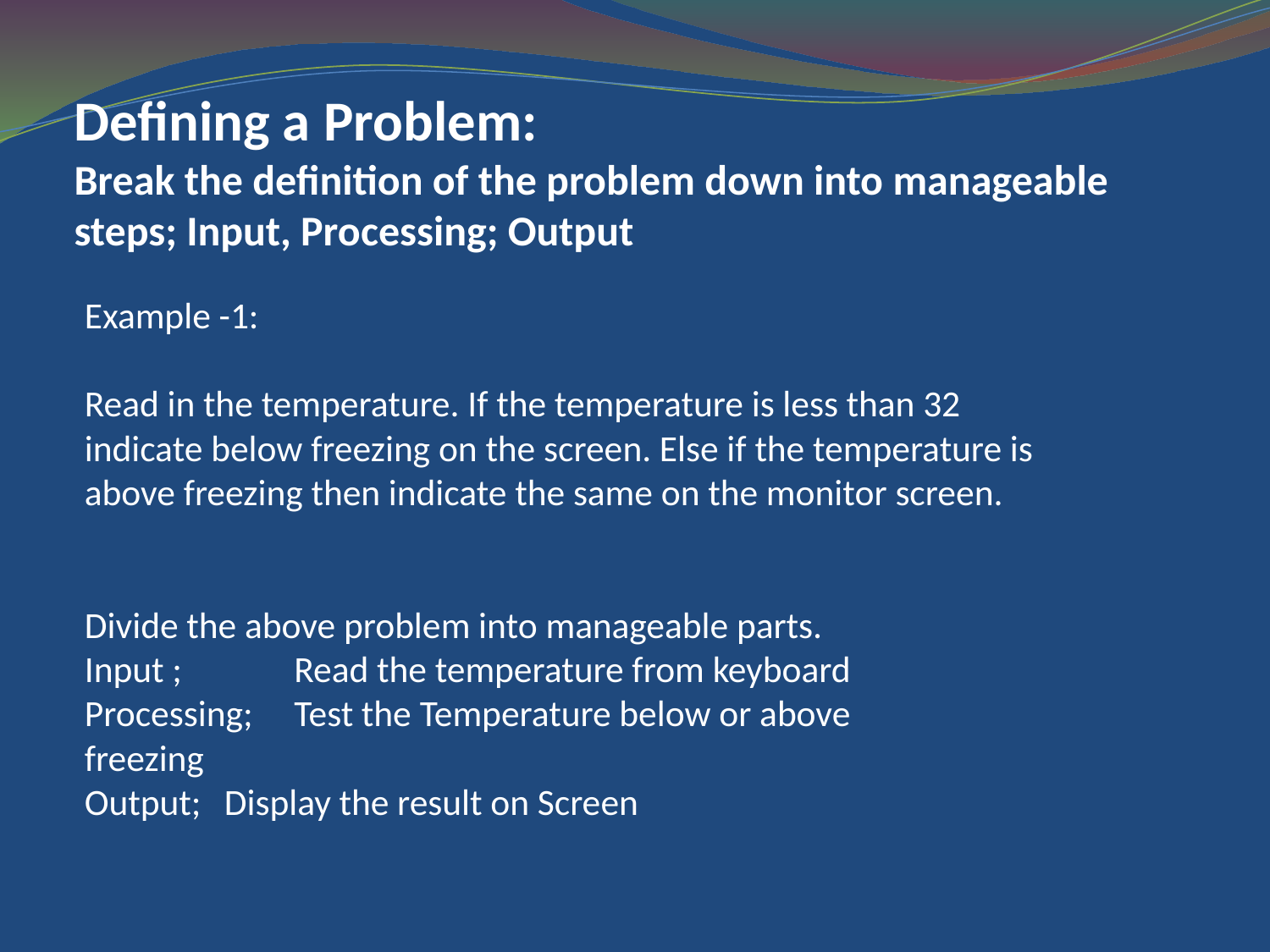

# Defining a Problem: Break the definition of the problem down into manageable steps; Input, Processing; Output
Example -1:

Read in the temperature. If the temperature is less than 32 indicate below freezing on the screen. Else if the temperature is above freezing then indicate the same on the monitor screen.

Divide the above problem into manageable parts.
Input ; 		Read the temperature from keyboard
Processing;	Test the Temperature below or above 		freezing
Output;	Display the result on Screen